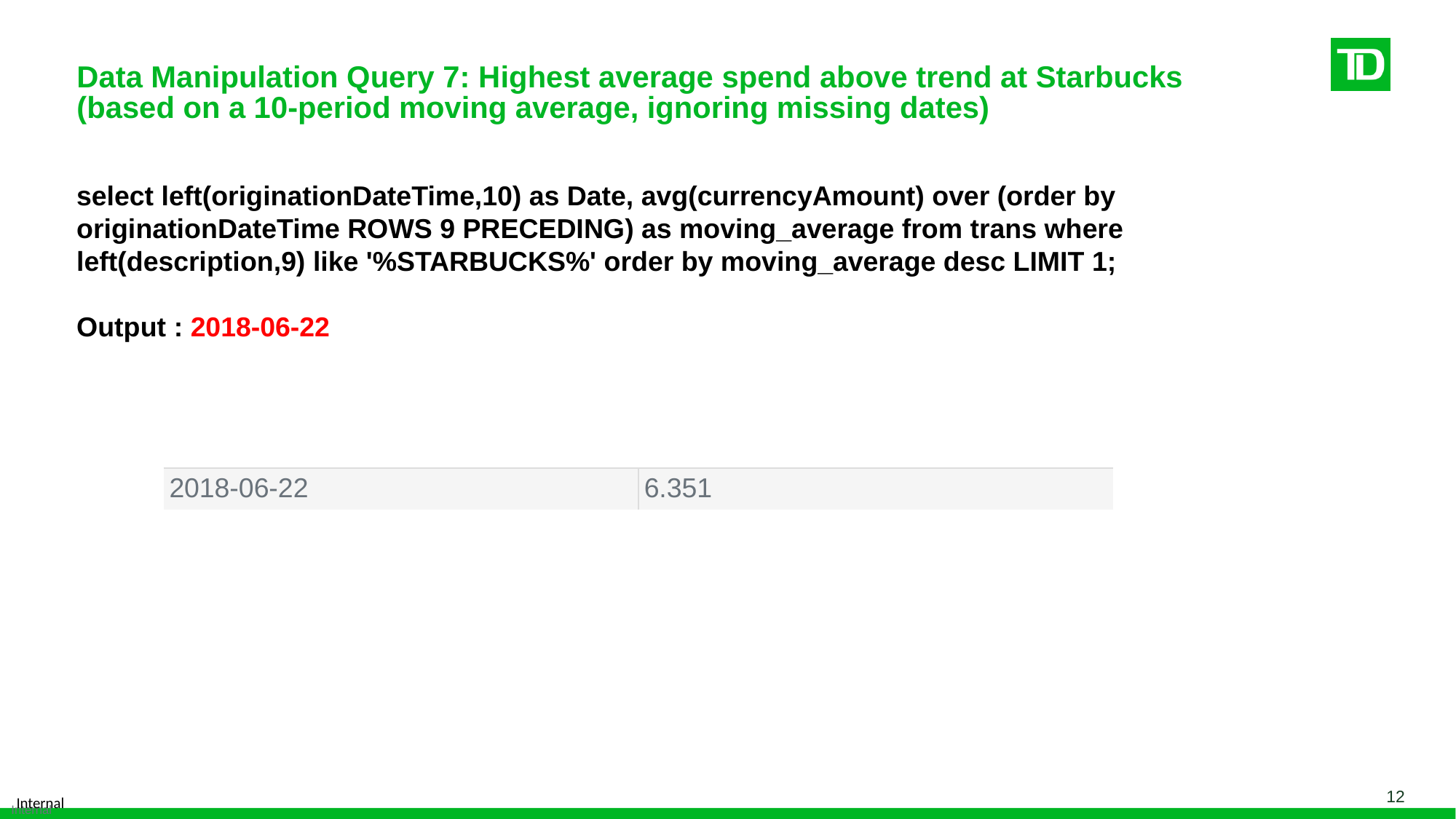

# Data Manipulation Query 7: Highest average spend above trend at Starbucks (based on a 10-period moving average, ignoring missing dates)
select left(originationDateTime,10) as Date, avg(currencyAmount) over (order by originationDateTime ROWS 9 PRECEDING) as moving_average from trans where left(description,9) like '%STARBUCKS%' order by moving_average desc LIMIT 1;

Output : 2018-06-22
| 2018-06-22 | 6.351 |
| --- | --- |
12